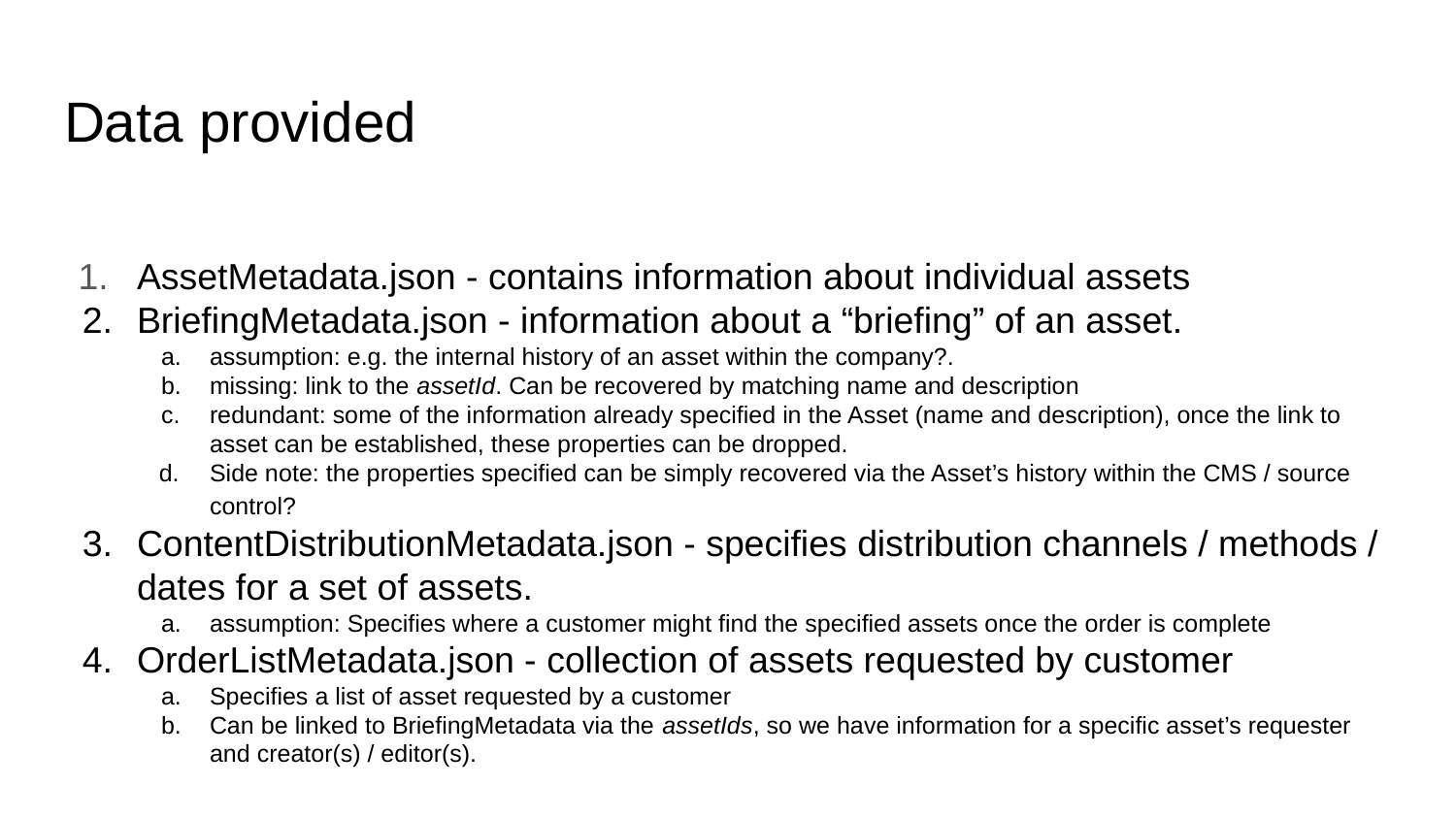

# Data provided
AssetMetadata.json - contains information about individual assets
BriefingMetadata.json - information about a “briefing” of an asset.
assumption: e.g. the internal history of an asset within the company?.
missing: link to the assetId. Can be recovered by matching name and description
redundant: some of the information already specified in the Asset (name and description), once the link to asset can be established, these properties can be dropped.
Side note: the properties specified can be simply recovered via the Asset’s history within the CMS / source control?
ContentDistributionMetadata.json - specifies distribution channels / methods / dates for a set of assets.
assumption: Specifies where a customer might find the specified assets once the order is complete
OrderListMetadata.json - collection of assets requested by customer
Specifies a list of asset requested by a customer
Can be linked to BriefingMetadata via the assetIds, so we have information for a specific asset’s requester and creator(s) / editor(s).